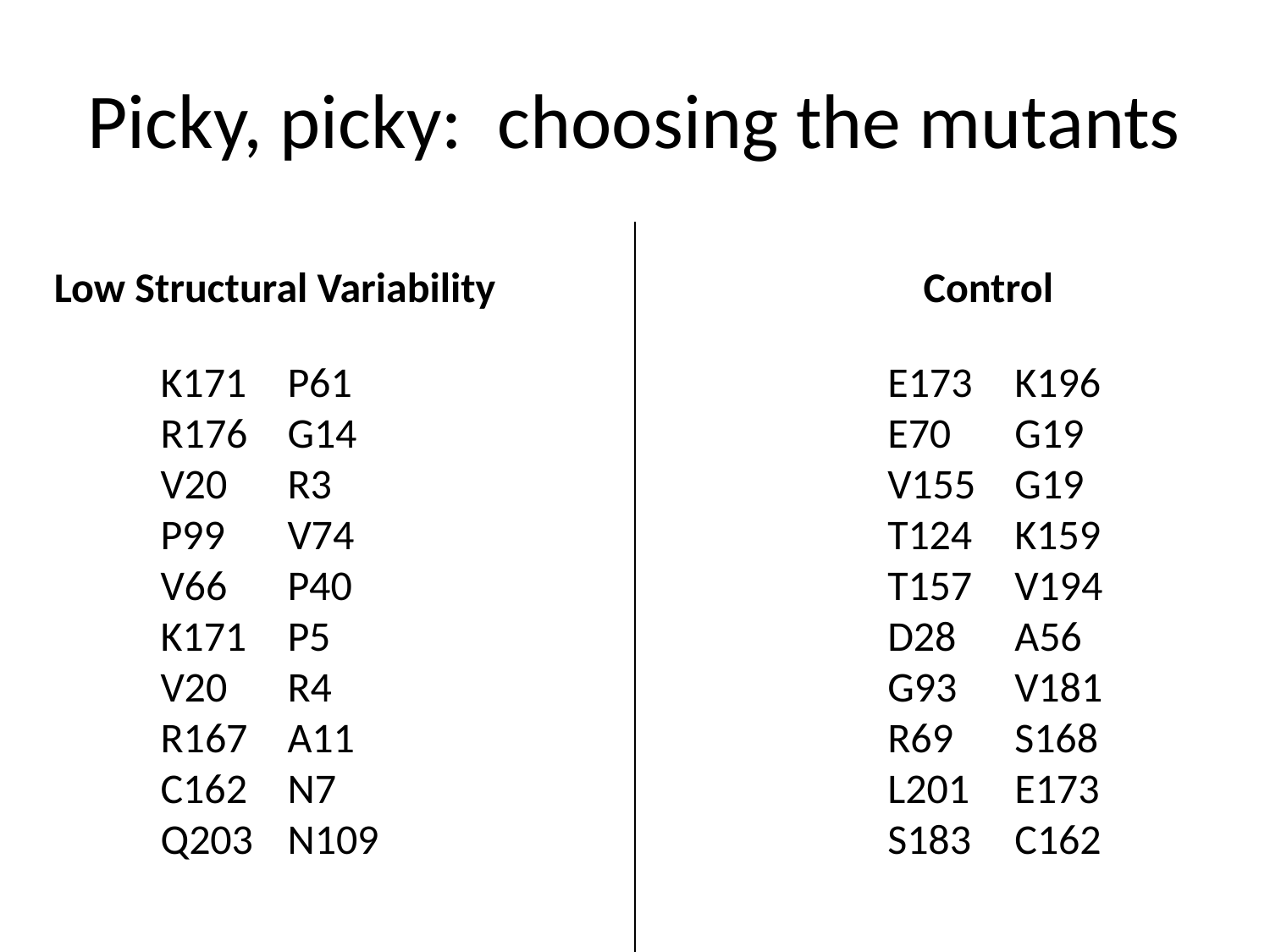

# Picky, picky:  choosing the mutants
Low Structural Variability
Control
K171	P61
R176	G14
V20	R3
P99	V74
V66	P40
K171	P5
V20	R4
R167	A11
C162	N7
Q203	N109
E173	K196
E70	G19
V155	G19
T124	K159
T157	V194
D28	A56
G93	V181
R69	S168
L201	E173
S183	C162